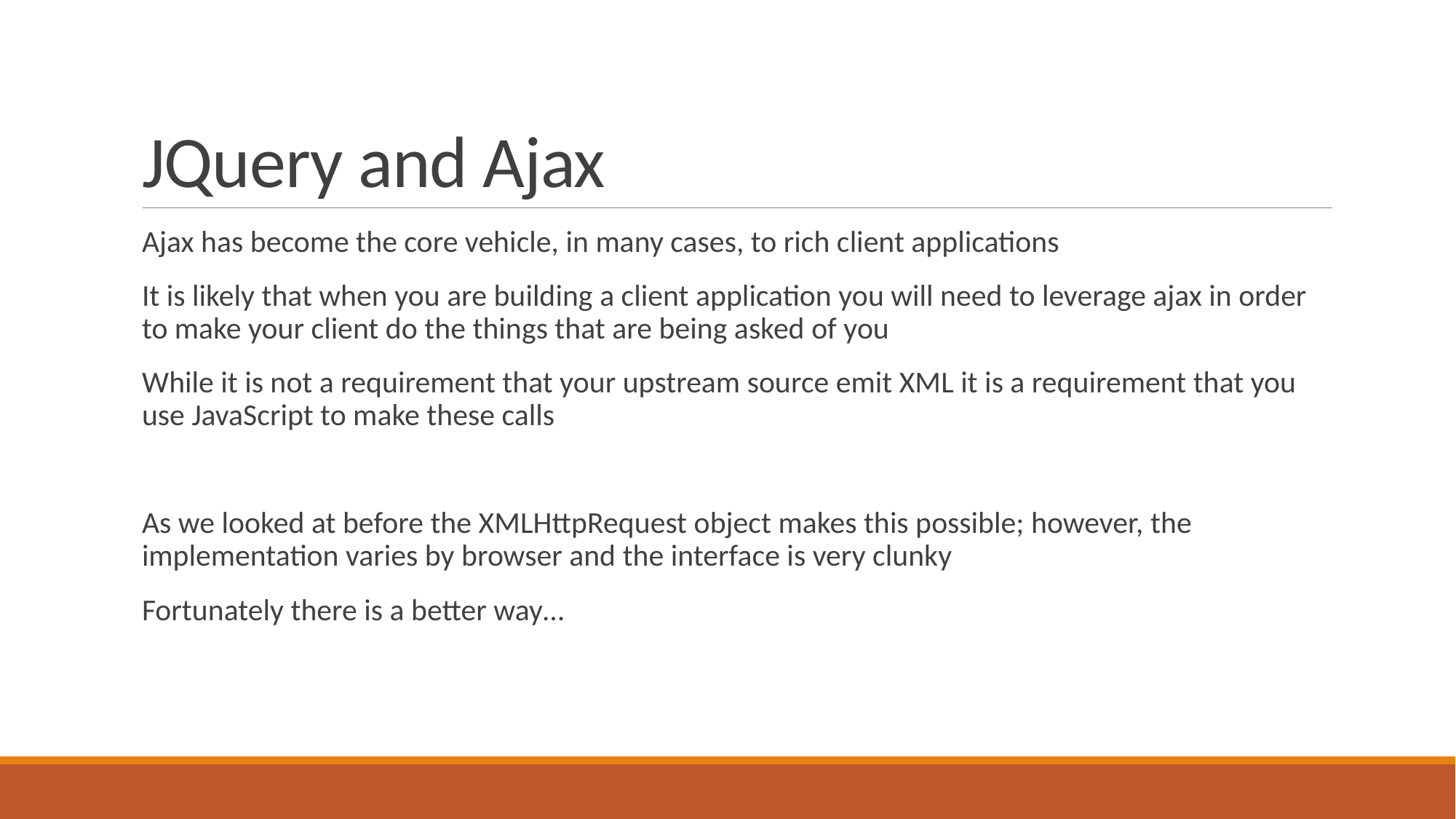

# JQuery and Ajax
Ajax has become the core vehicle, in many cases, to rich client applications
It is likely that when you are building a client application you will need to leverage ajax in order to make your client do the things that are being asked of you
While it is not a requirement that your upstream source emit XML it is a requirement that you use JavaScript to make these calls

As we looked at before the XMLHttpRequest object makes this possible; however, the implementation varies by browser and the interface is very clunky
Fortunately there is a better way…